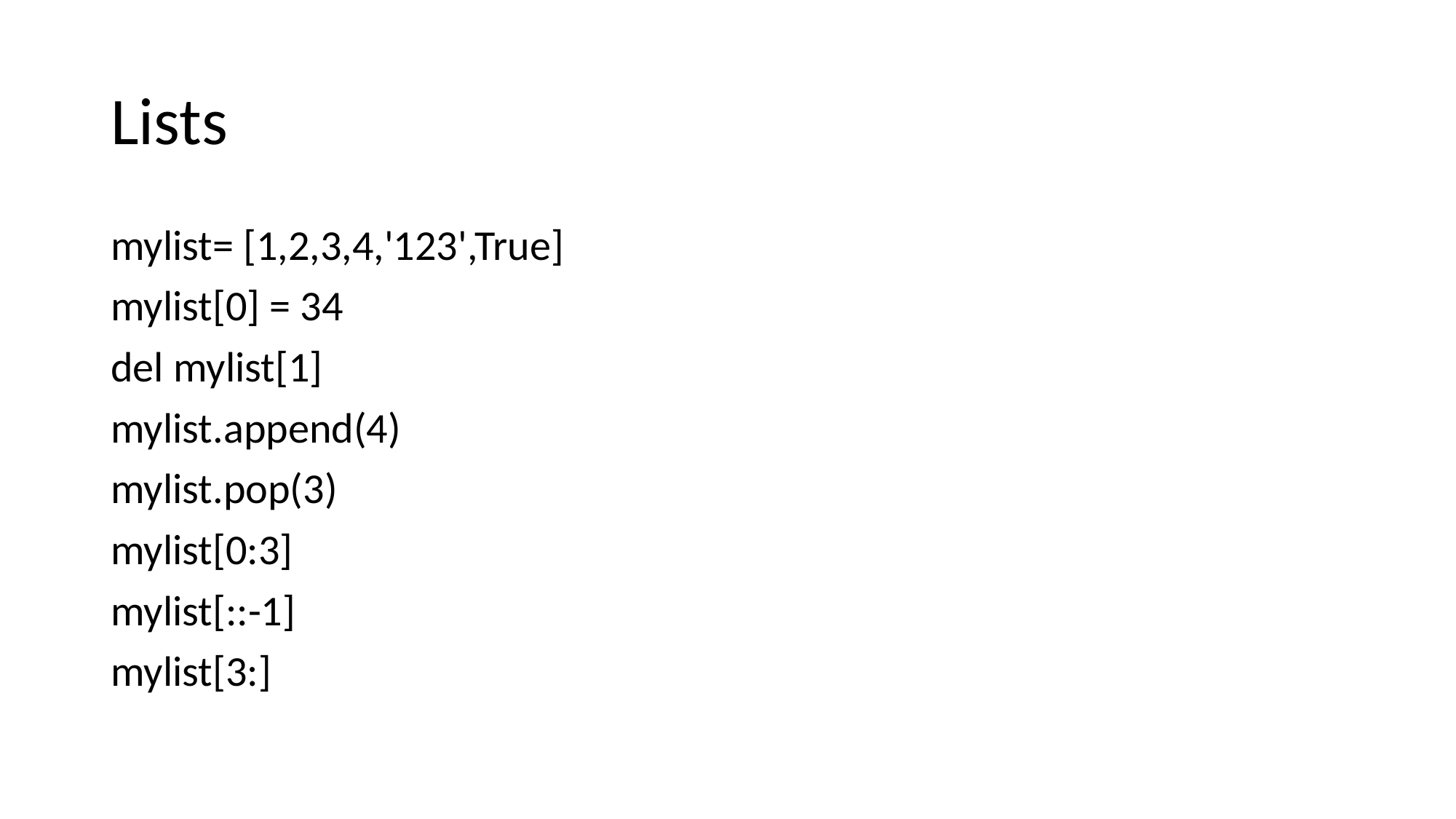

# Lists
mylist= [1,2,3,4,'123',True]
mylist[0] = 34
del mylist[1]
mylist.append(4)
mylist.pop(3)
mylist[0:3]
mylist[::-1]
mylist[3:]